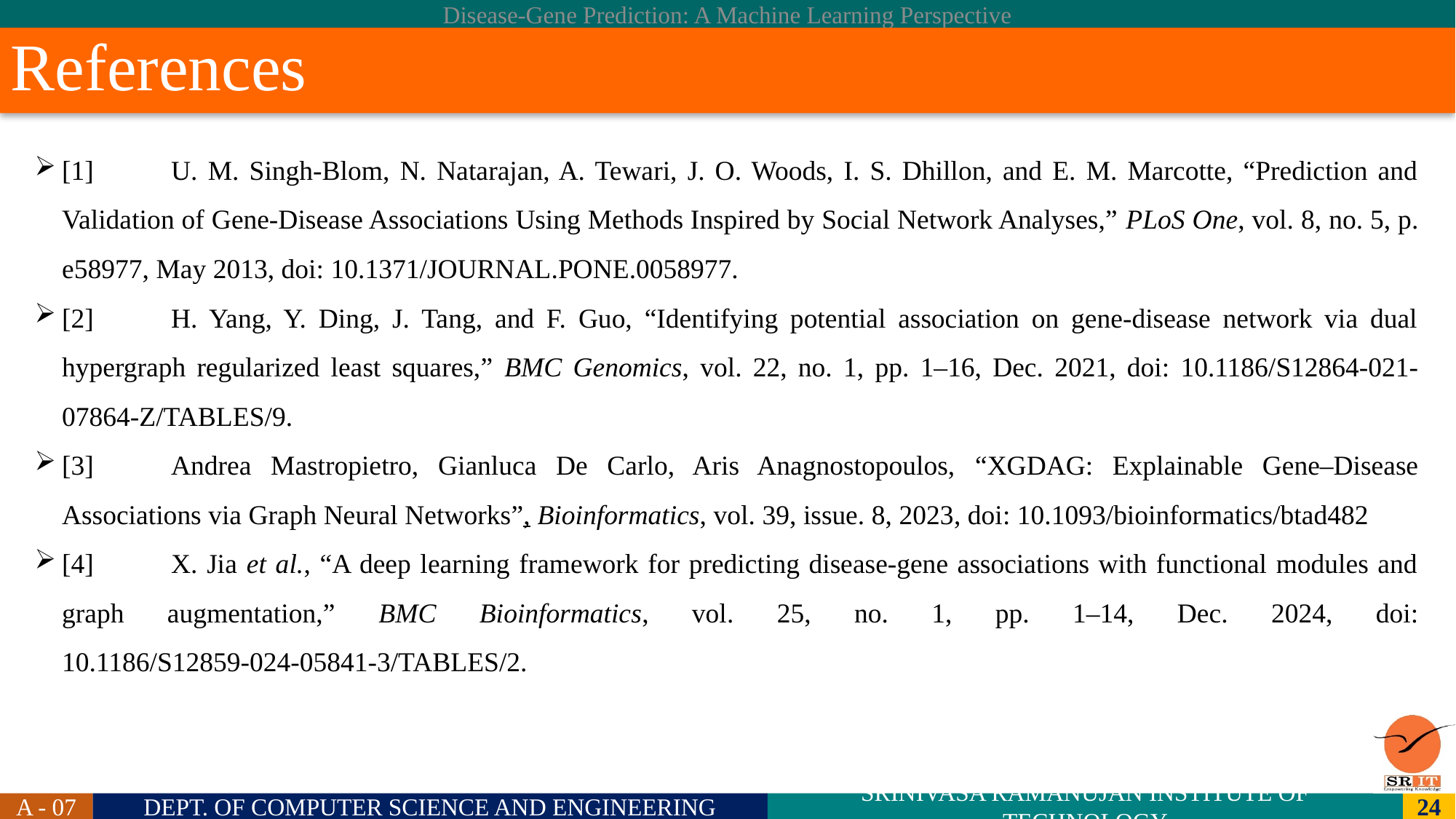

# References
[1]	U. M. Singh-Blom, N. Natarajan, A. Tewari, J. O. Woods, I. S. Dhillon, and E. M. Marcotte, “Prediction and Validation of Gene-Disease Associations Using Methods Inspired by Social Network Analyses,” PLoS One, vol. 8, no. 5, p. e58977, May 2013, doi: 10.1371/JOURNAL.PONE.0058977.
[2]	H. Yang, Y. Ding, J. Tang, and F. Guo, “Identifying potential association on gene-disease network via dual hypergraph regularized least squares,” BMC Genomics, vol. 22, no. 1, pp. 1–16, Dec. 2021, doi: 10.1186/S12864-021-07864-Z/TABLES/9.
[3]	Andrea Mastropietro, Gianluca De Carlo, Aris Anagnostopoulos, “XGDAG: Explainable Gene–Disease Associations via Graph Neural Networks”, Bioinformatics, vol. 39, issue. 8, 2023, doi: 10.1093/bioinformatics/btad482
[4]	X. Jia et al., “A deep learning framework for predicting disease-gene associations with functional modules and graph augmentation,” BMC Bioinformatics, vol. 25, no. 1, pp. 1–14, Dec. 2024, doi: 10.1186/S12859-024-05841-3/TABLES/2.